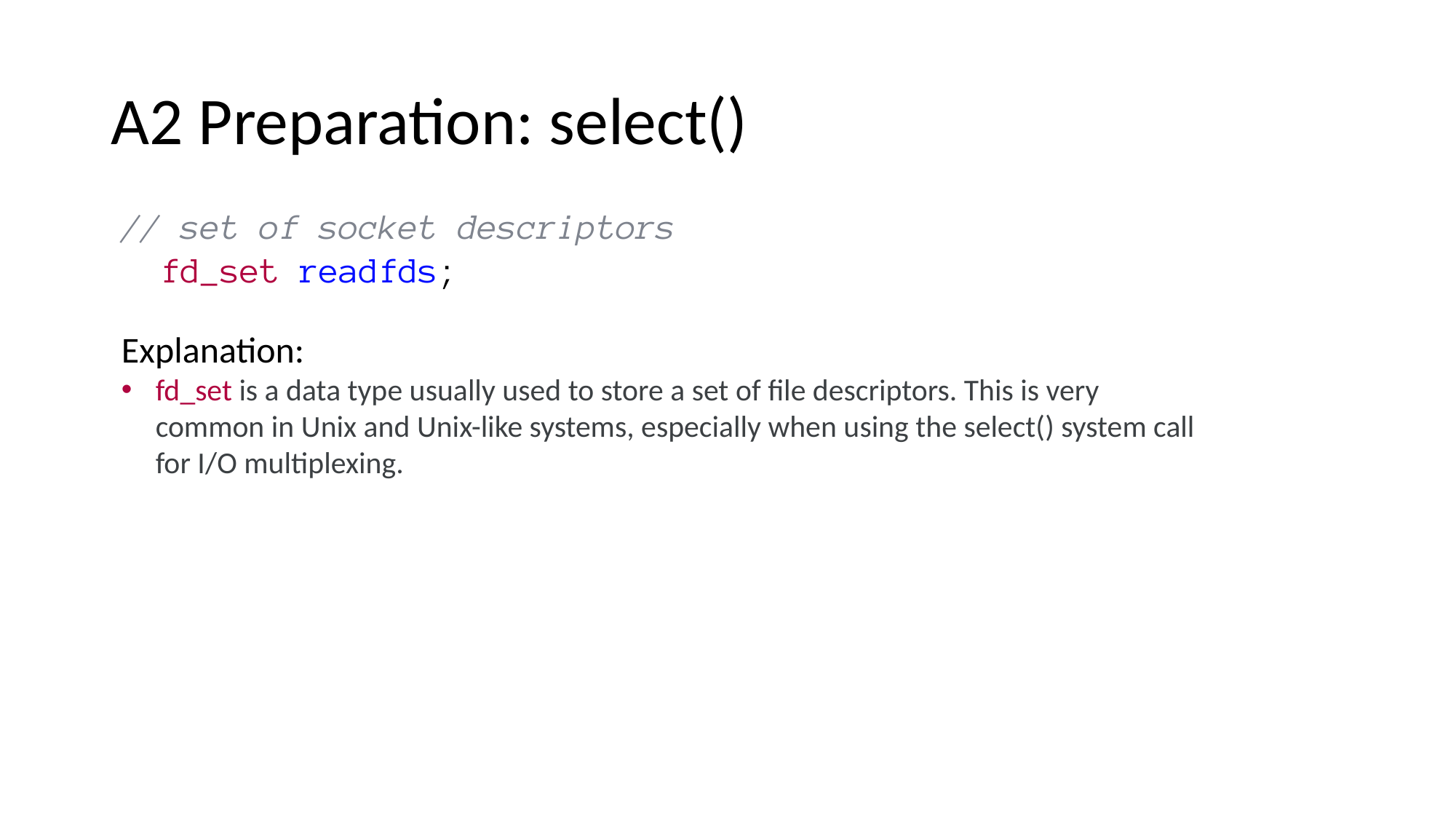

# A2 Preparation: select()
// set of socket descriptors
  fd_set readfds;

Explanation:
fd_set is a data type usually used to store a set of file descriptors. This is very common in Unix and Unix-like systems, especially when using the select() system call for I/O multiplexing.